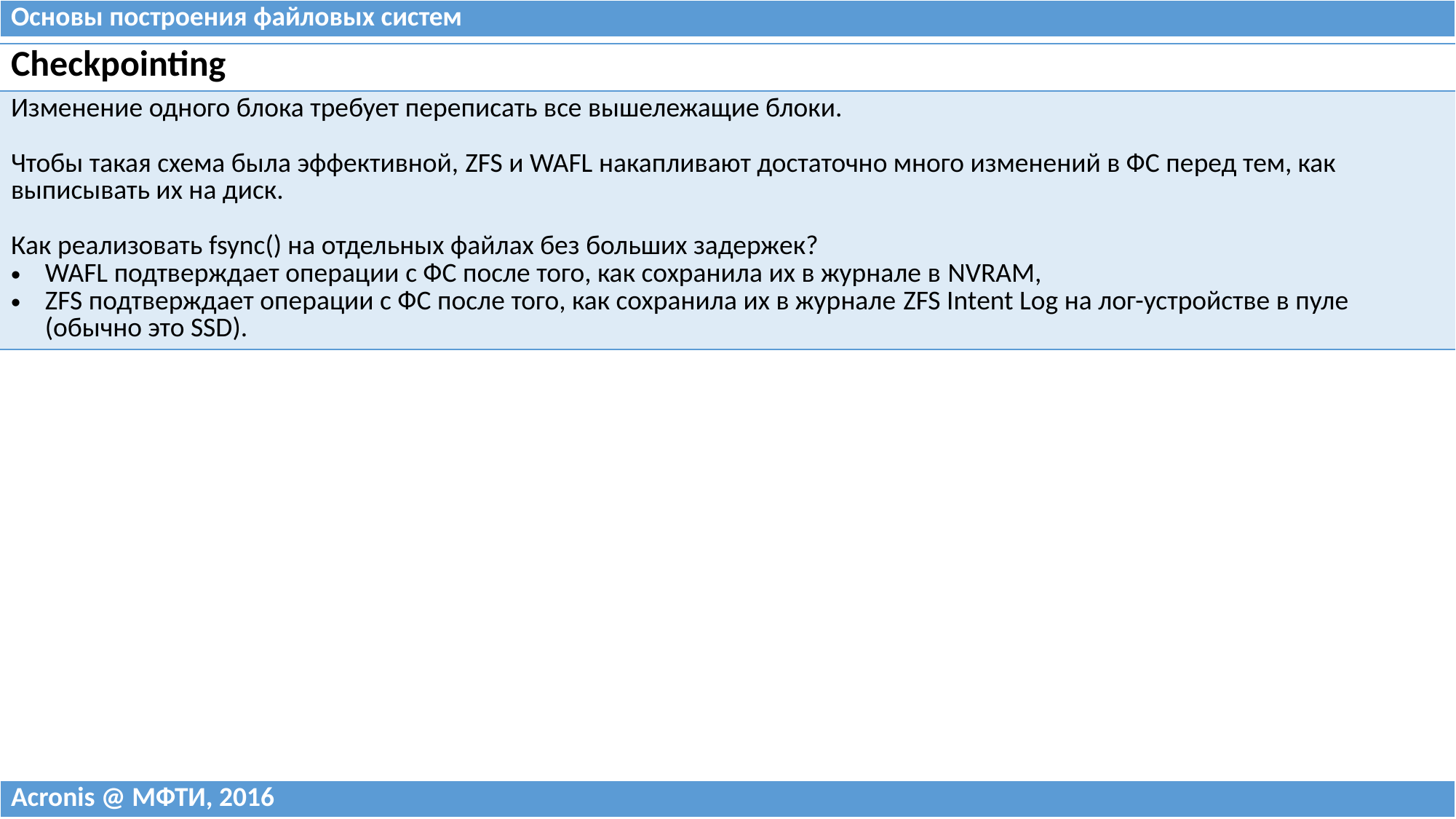

| Основы построения файловых систем |
| --- |
| Checkpointing |
| --- |
| Изменение одного блока требует переписать все вышележащие блоки. Чтобы такая схема была эффективной, ZFS и WAFL накапливают достаточно много изменений в ФС перед тем, как выписывать их на диск. Как реализовать fsync() на отдельных файлах без больших задержек? WAFL подтверждает операции с ФС после того, как сохранила их в журнале в NVRAM, ZFS подтверждает операции с ФС после того, как сохранила их в журнале ZFS Intent Log на лог-устройстве в пуле (обычно это SSD). |
| Acronis @ МФТИ, 2016 |
| --- |